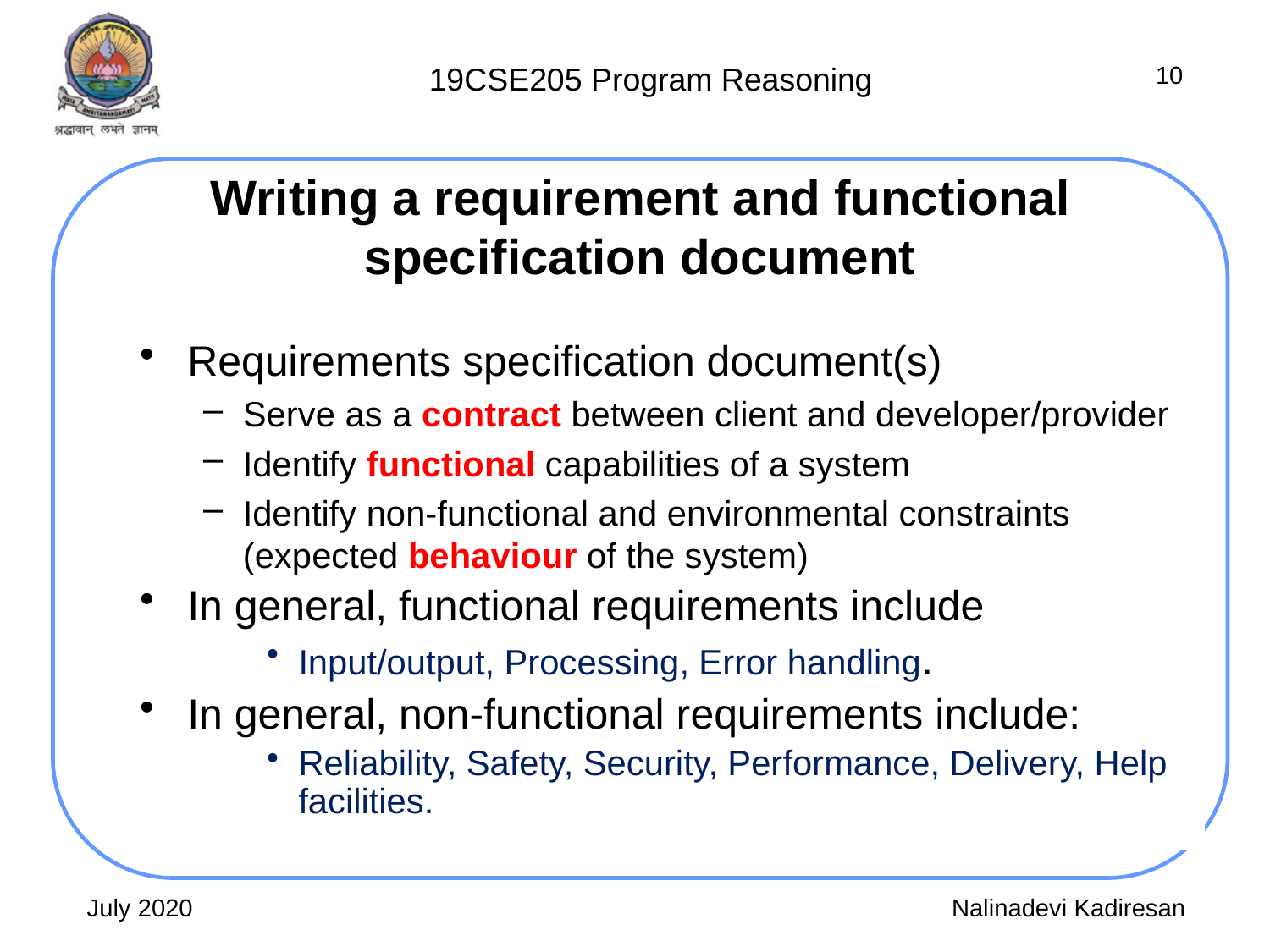

10
# Writing a requirement and functional specification document
Requirements specification document(s)
Serve as a contract between client and developer/provider
Identify functional capabilities of a system
Identify non-functional and environmental constraints (expected behaviour of the system)
In general, functional requirements include
Input/output, Processing, Error handling.
In general, non-functional requirements include:
Reliability, Safety, Security, Performance, Delivery, Help facilities.

July 2020
Nalinadevi Kadiresan